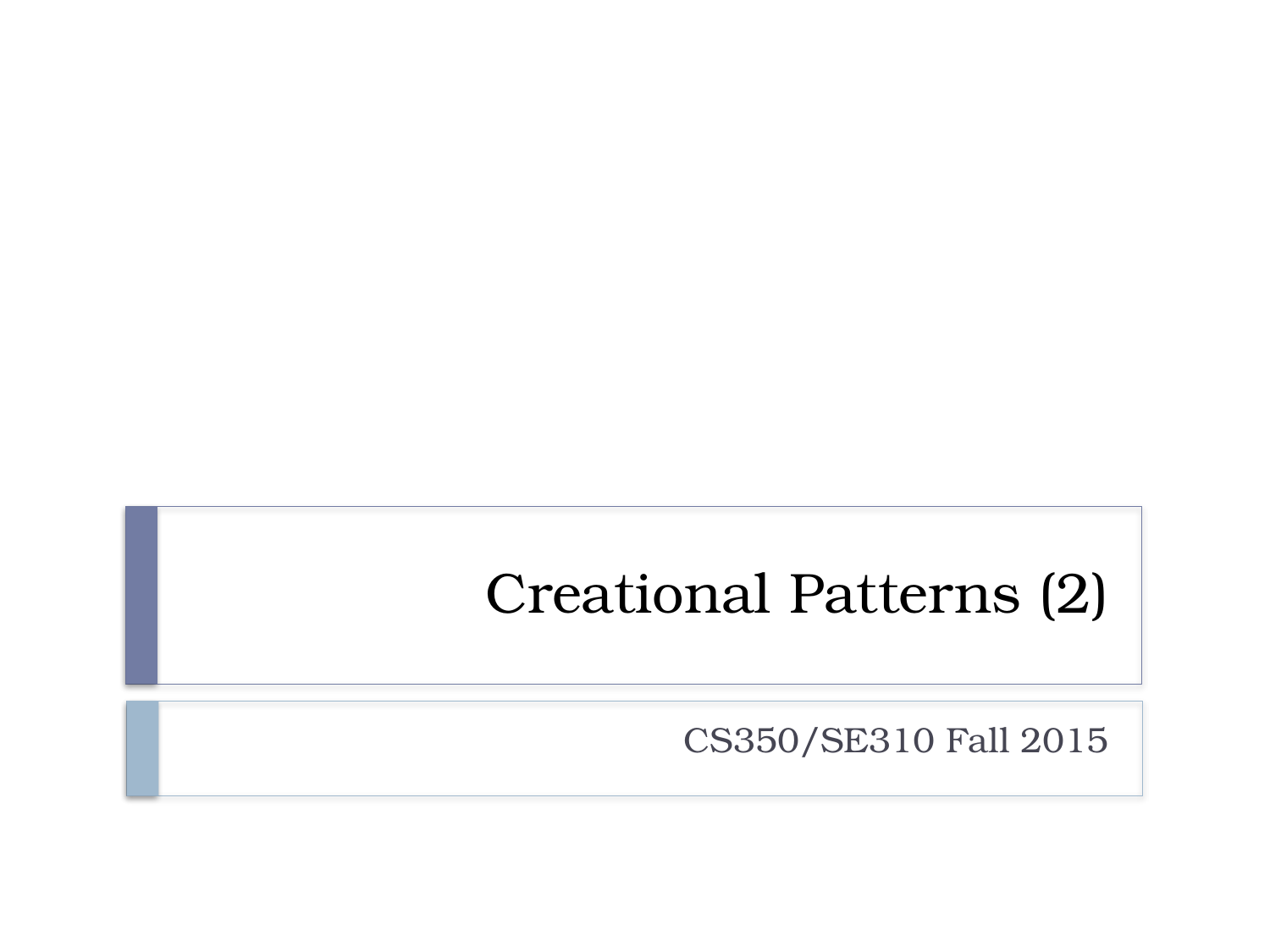

# Creational Patterns (2)
CS350/SE310 Fall 2015